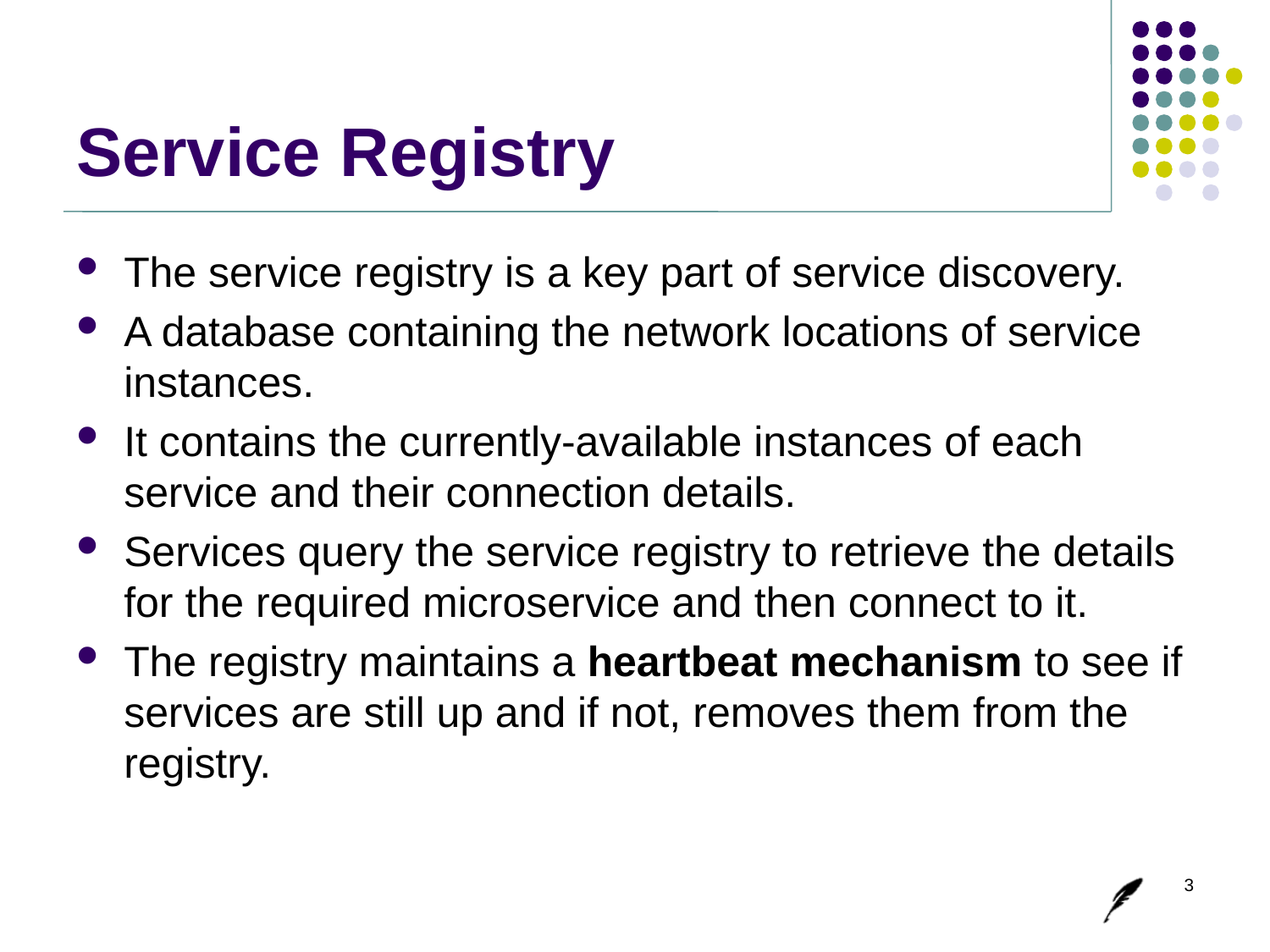

# Service Registry
The service registry is a key part of service discovery.
A database containing the network locations of service instances.
It contains the currently-available instances of each service and their connection details.
Services query the service registry to retrieve the details for the required microservice and then connect to it.
The registry maintains a heartbeat mechanism to see if services are still up and if not, removes them from the registry.

3